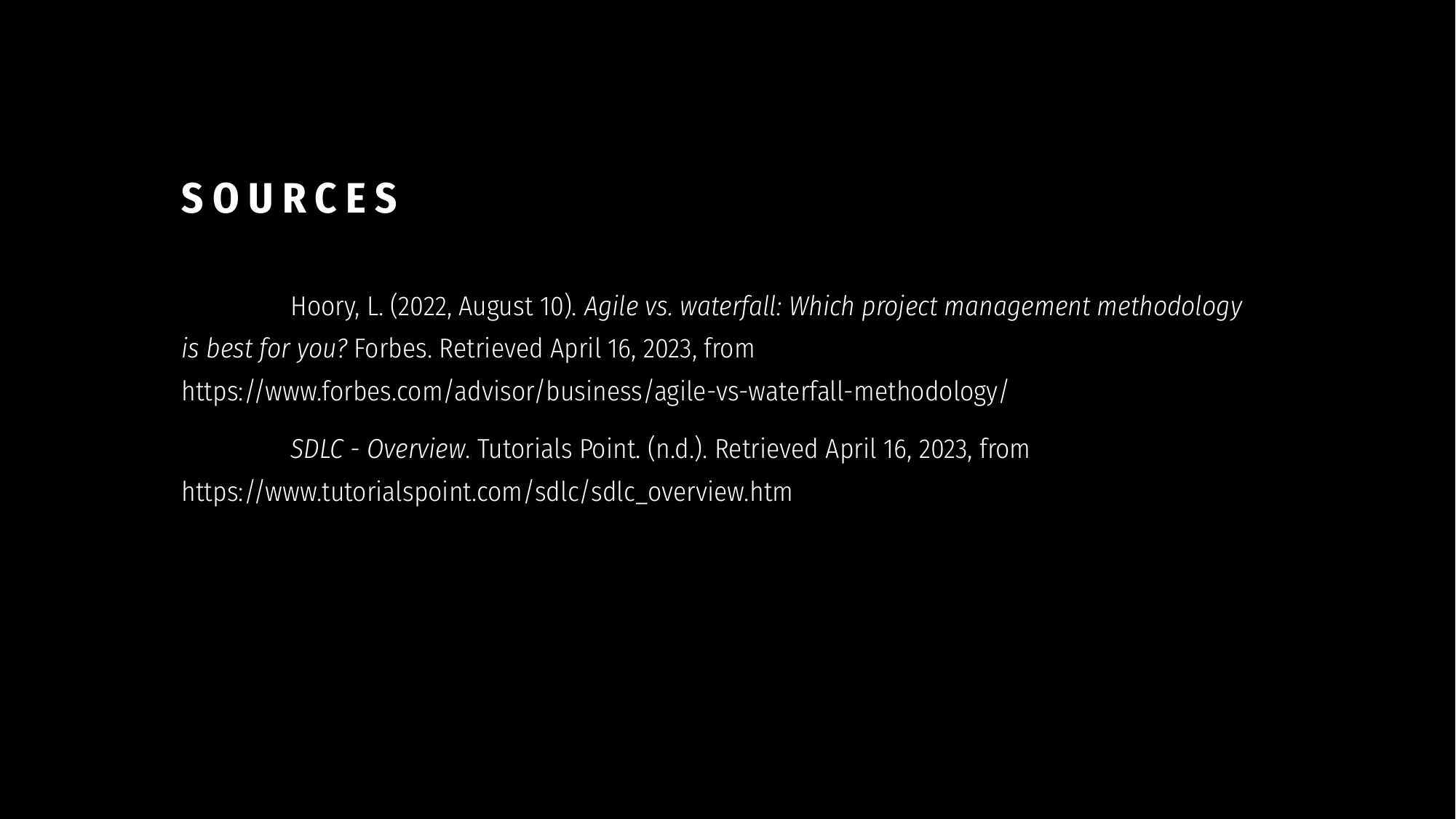

# Sources
	Hoory, L. (2022, August 10). Agile vs. waterfall: Which project management methodology is best for you? Forbes. Retrieved April 16, 2023, from https://www.forbes.com/advisor/business/agile-vs-waterfall-methodology/
	SDLC - Overview. Tutorials Point. (n.d.). Retrieved April 16, 2023, from https://www.tutorialspoint.com/sdlc/sdlc_overview.htm